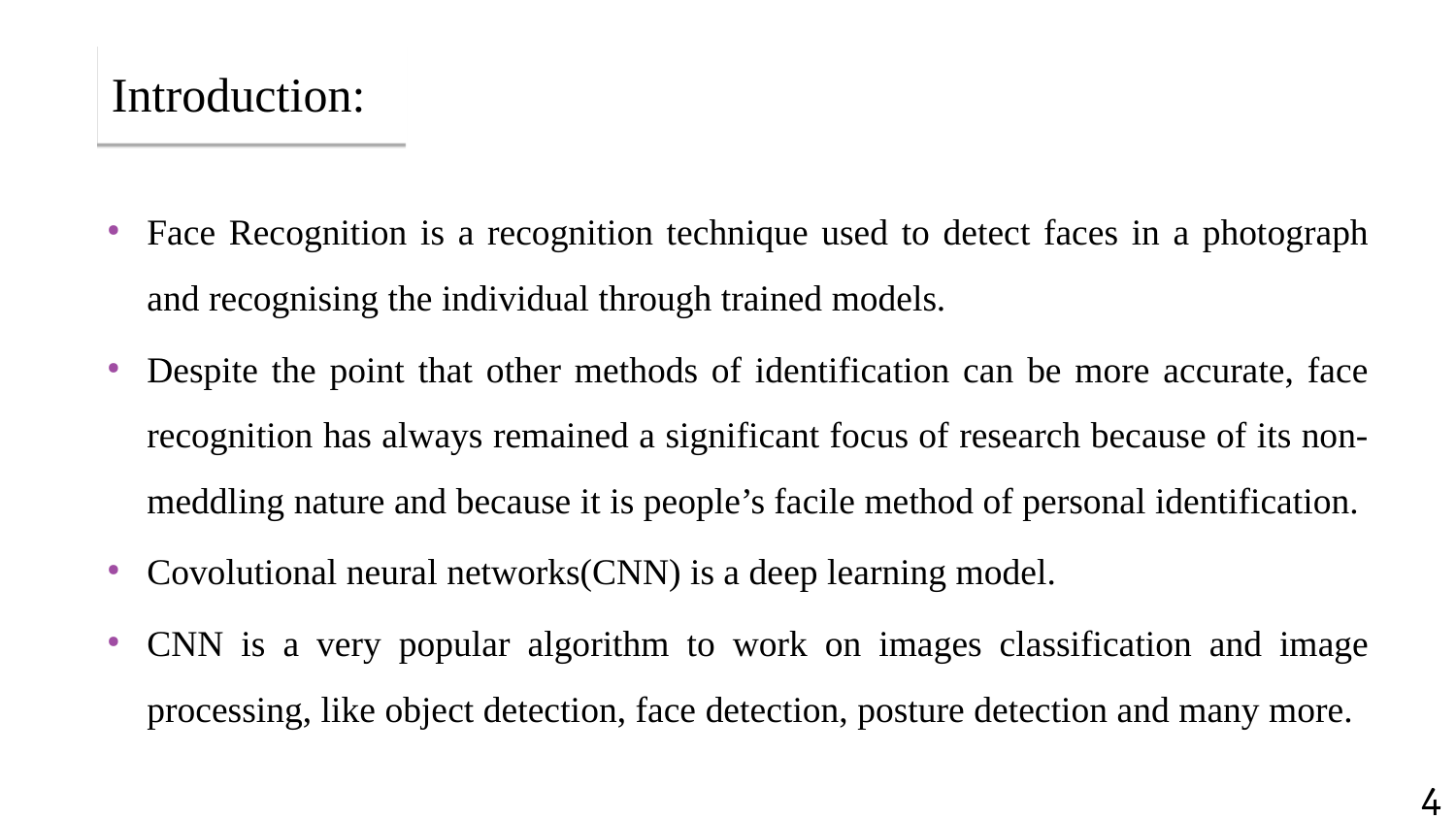

Introduction:
Face Recognition is a recognition technique used to detect faces in a photograph and recognising the individual through trained models.
Despite the point that other methods of identification can be more accurate, face recognition has always remained a significant focus of research because of its non-meddling nature and because it is people’s facile method of personal identification.
Covolutional neural networks(CNN) is a deep learning model.
CNN is a very popular algorithm to work on images classification and image processing, like object detection, face detection, posture detection and many more.
4